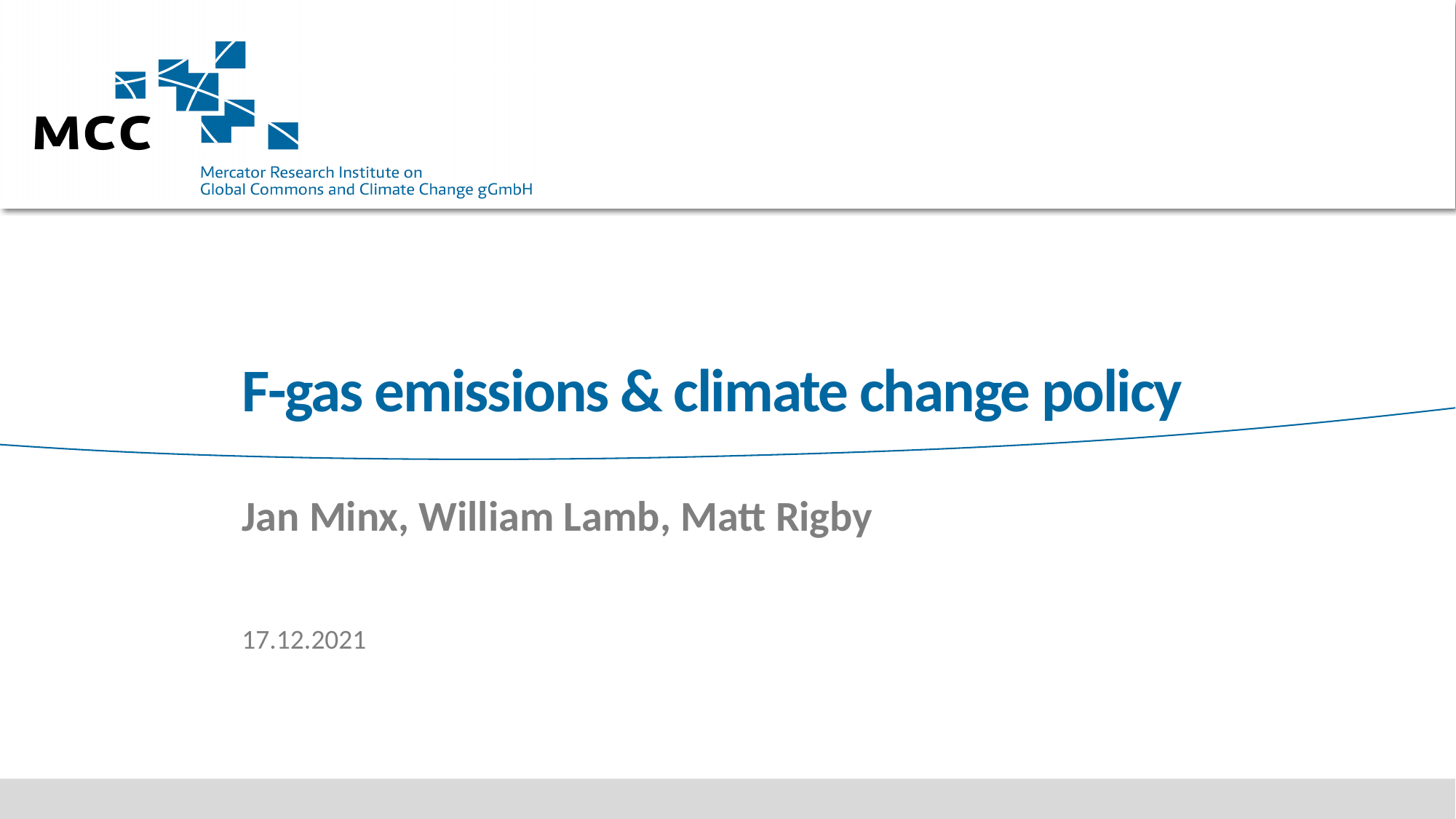

# F-gas emissions & climate change policy
Jan Minx, William Lamb, Matt Rigby

17.12.2021